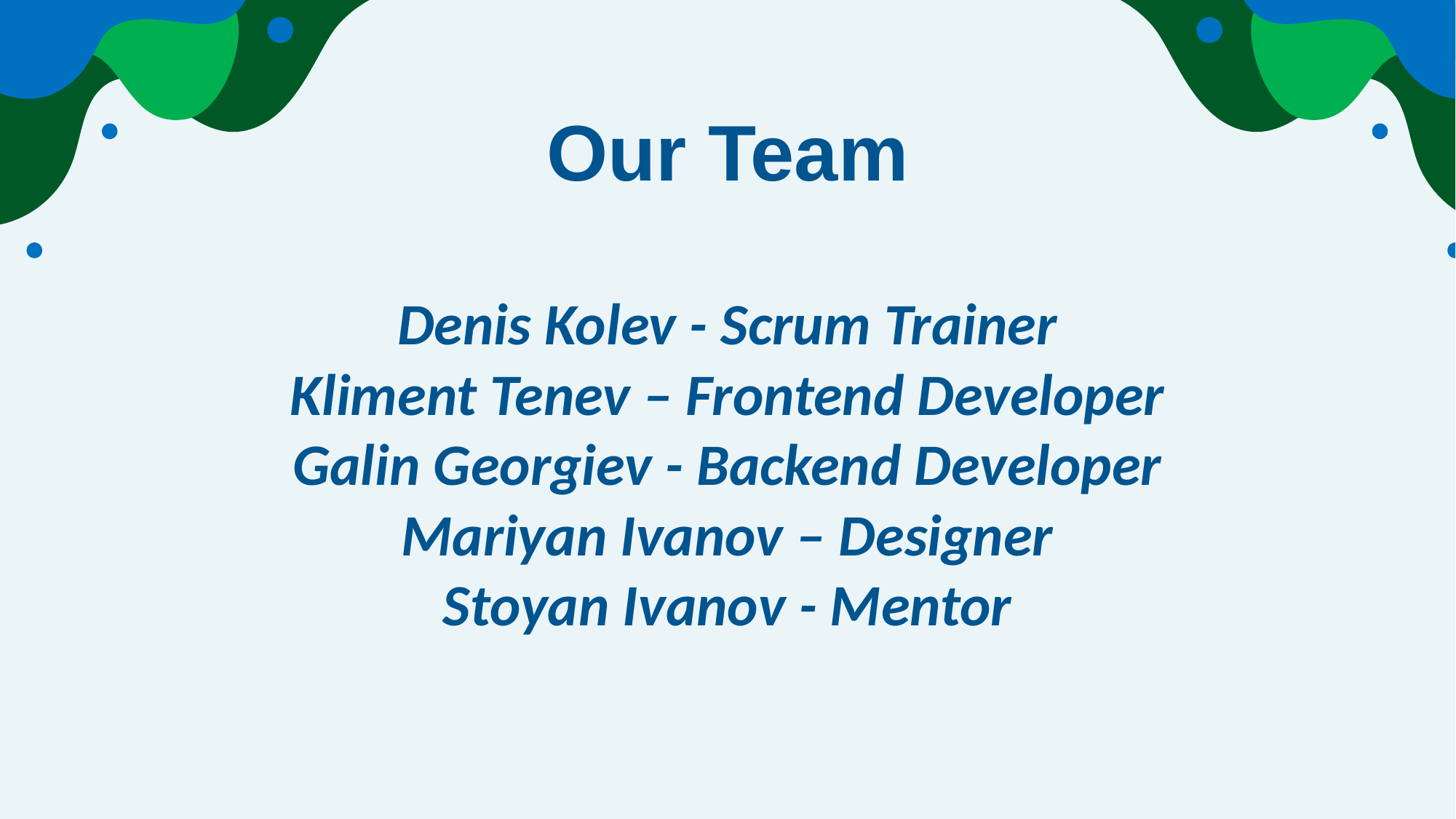

# Our Team
Denis Kolev - Scrum Trainer
Kliment Tenev – Frontend Developer
Galin Georgiev - Backend Developer
Mariyan Ivanov – Designer
Stoyan Ivanov - Mentor